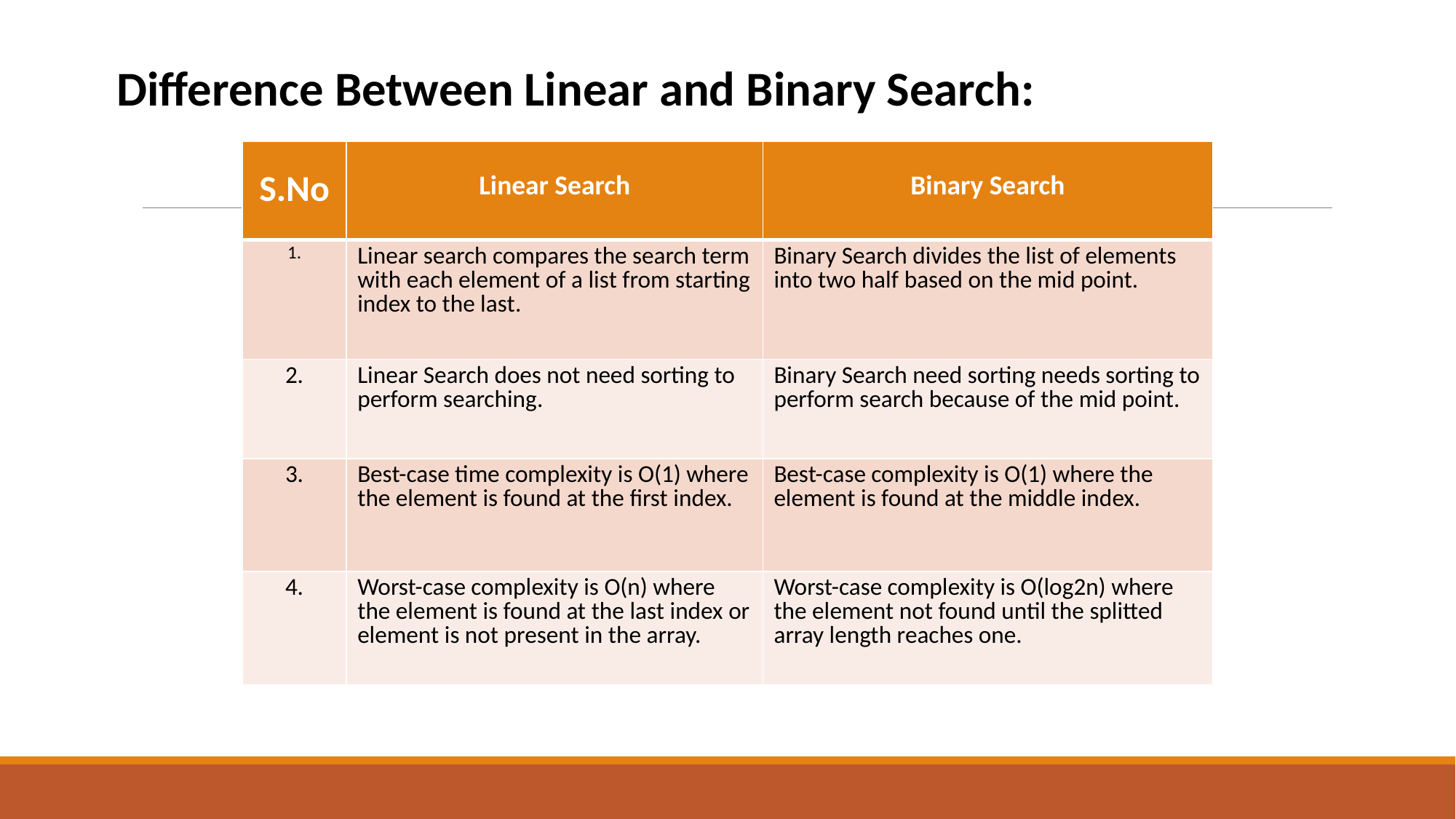

Difference Between Linear and Binary Search:
| S.No | Linear Search | Binary Search |
| --- | --- | --- |
| 1. | Linear search compares the search term with each element of a list from starting index to the last. | Binary Search divides the list of elements into two half based on the mid point. |
| 2. | Linear Search does not need sorting to perform searching. | Binary Search need sorting needs sorting to perform search because of the mid point. |
| 3. | Best-case time complexity is O(1) where the element is found at the first index. | Best-case complexity is O(1) where the element is found at the middle index. |
| 4. | Worst-case complexity is O(n) where the element is found at the last index or element is not present in the array. | Worst-case complexity is O(log2n) where the element not found until the splitted array length reaches one. |